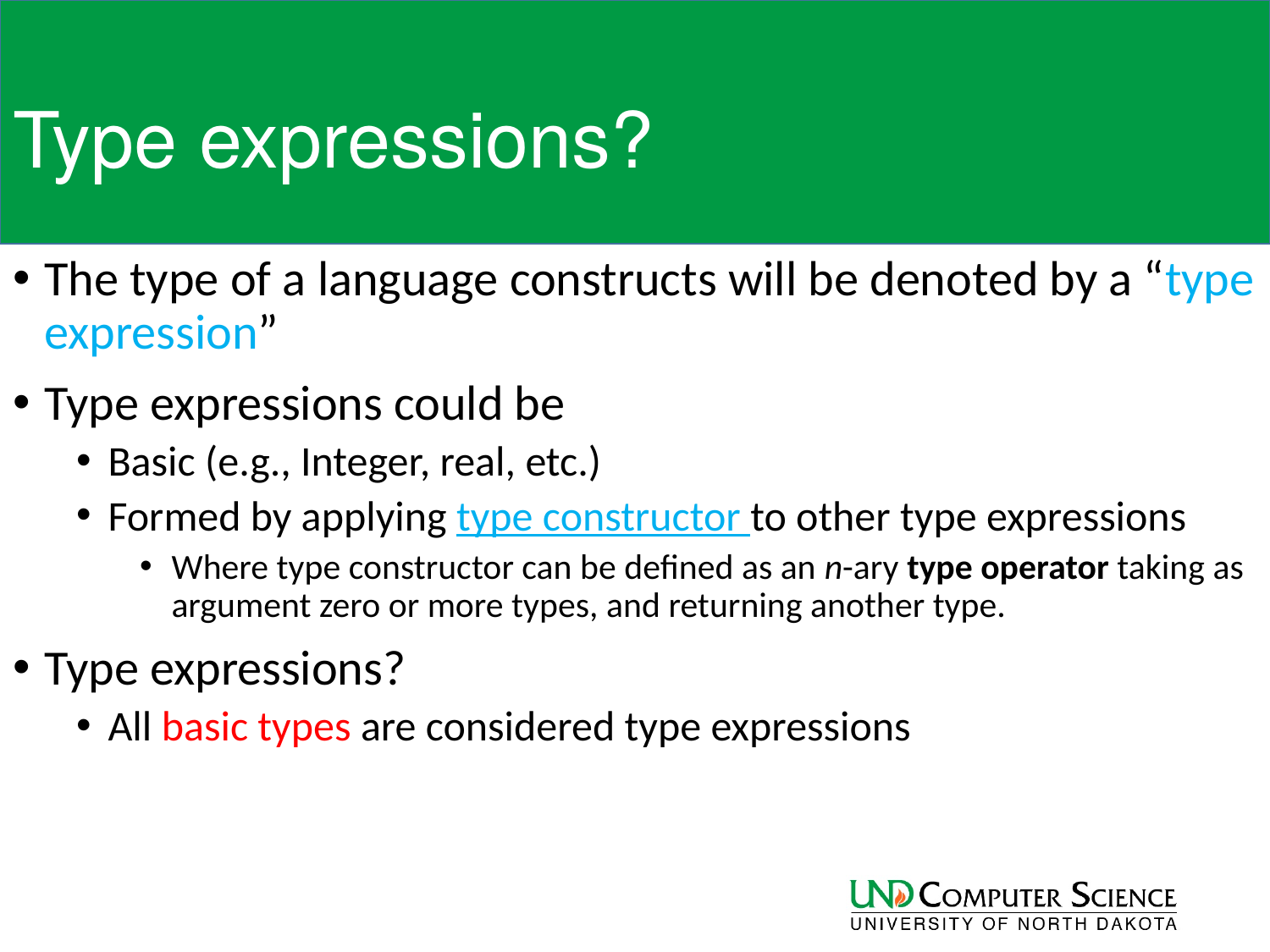

# Type expressions?
The type of a language constructs will be denoted by a “type expression”
Type expressions could be
Basic (e.g., Integer, real, etc.)
Formed by applying type constructor to other type expressions
Where type constructor can be defined as an n-ary type operator taking as argument zero or more types, and returning another type.
Type expressions?
All basic types are considered type expressions
15